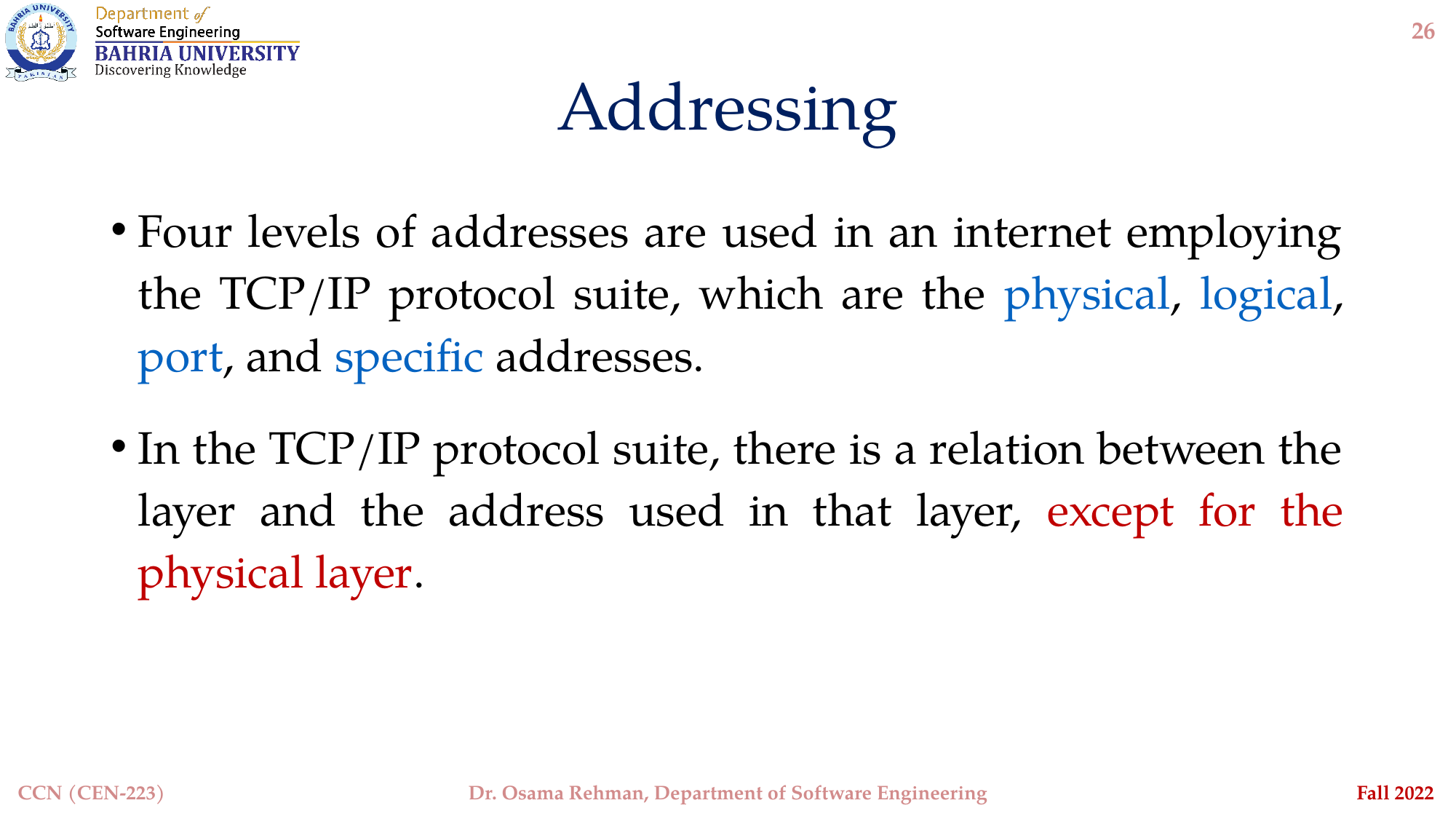

26
# Addressing
Four levels of addresses are used in an internet employing the TCP/IP protocol suite, which are the physical, logical, port, and specific addresses.
In the TCP/IP protocol suite, there is a relation between the layer and the address used in that layer, except for the physical layer.
Dr. Osama Rehman, Department of Software Engineering
CCN (CEN-223)